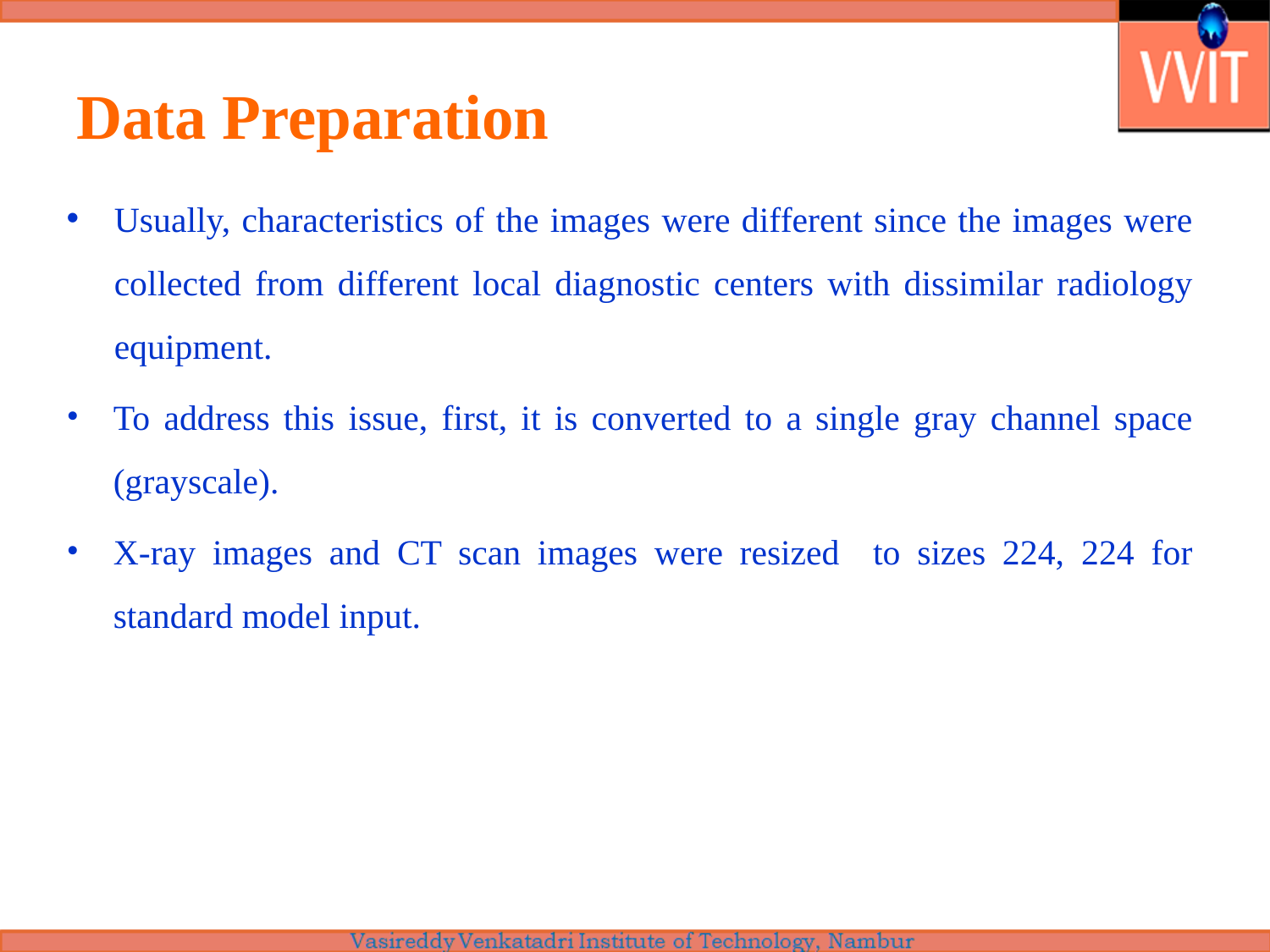

# Data Preparation
Usually, characteristics of the images were different since the images were collected from different local diagnostic centers with dissimilar radiology equipment.
To address this issue, first, it is converted to a single gray channel space (grayscale).
X-ray images and CT scan images were resized  to sizes 224, 224 for standard model input.